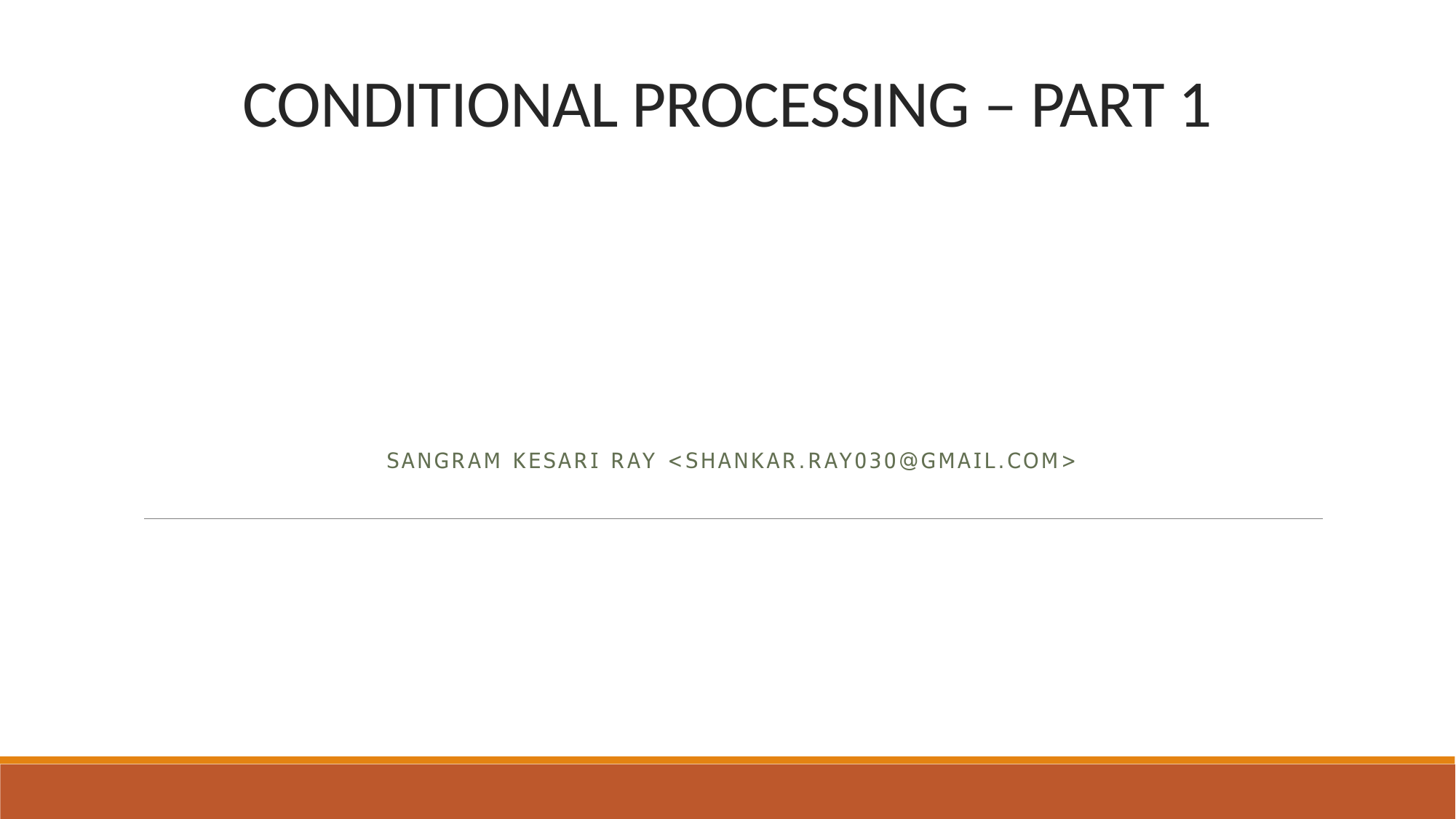

# CONDITIONAL PROCESSING – PART 1
Sangram Kesari Ray <SHANKAR.RAY030@GMAIL.COM>